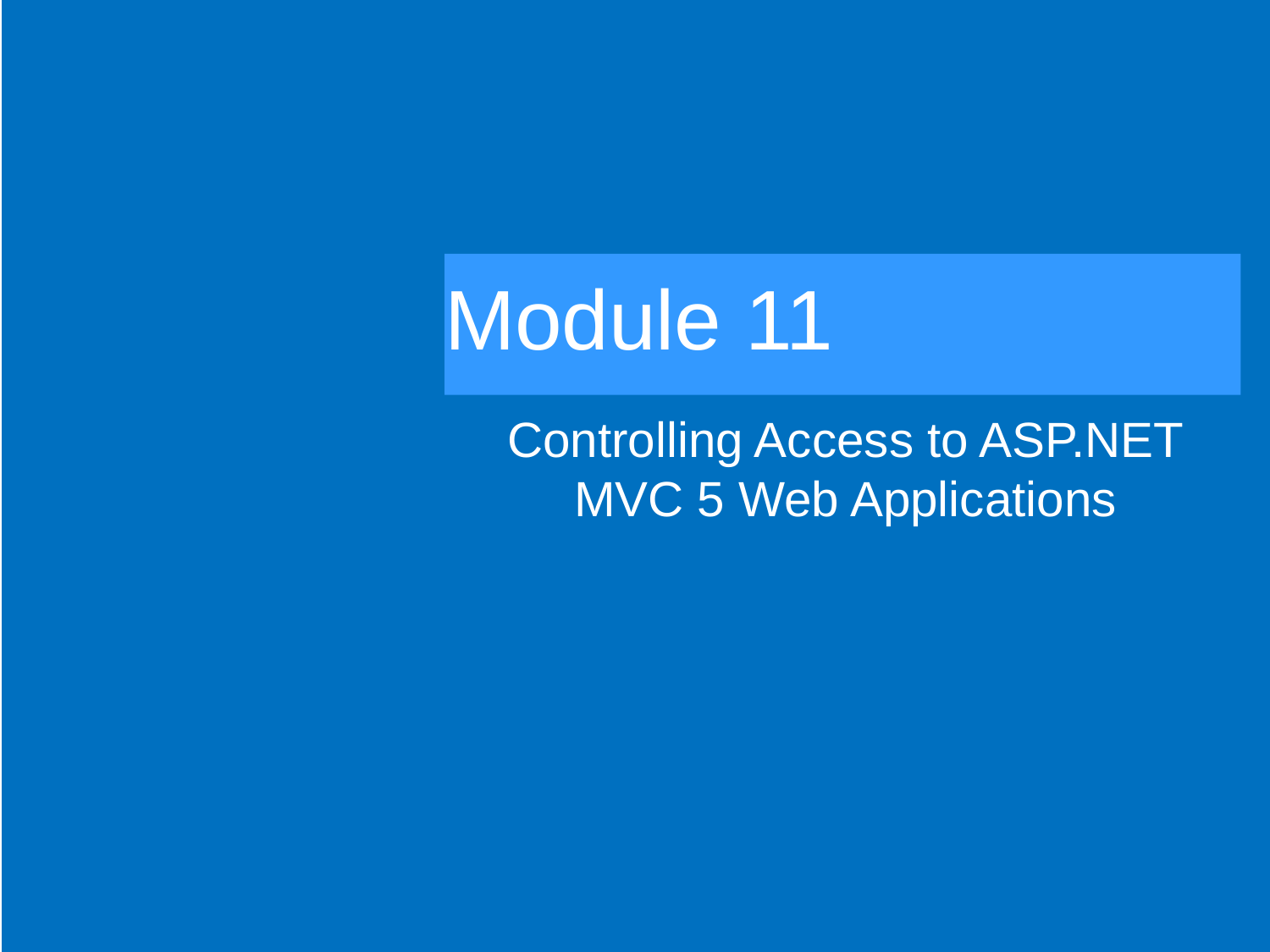

# Module 11
Controlling Access to ASP.NET MVC 5 Web Applications